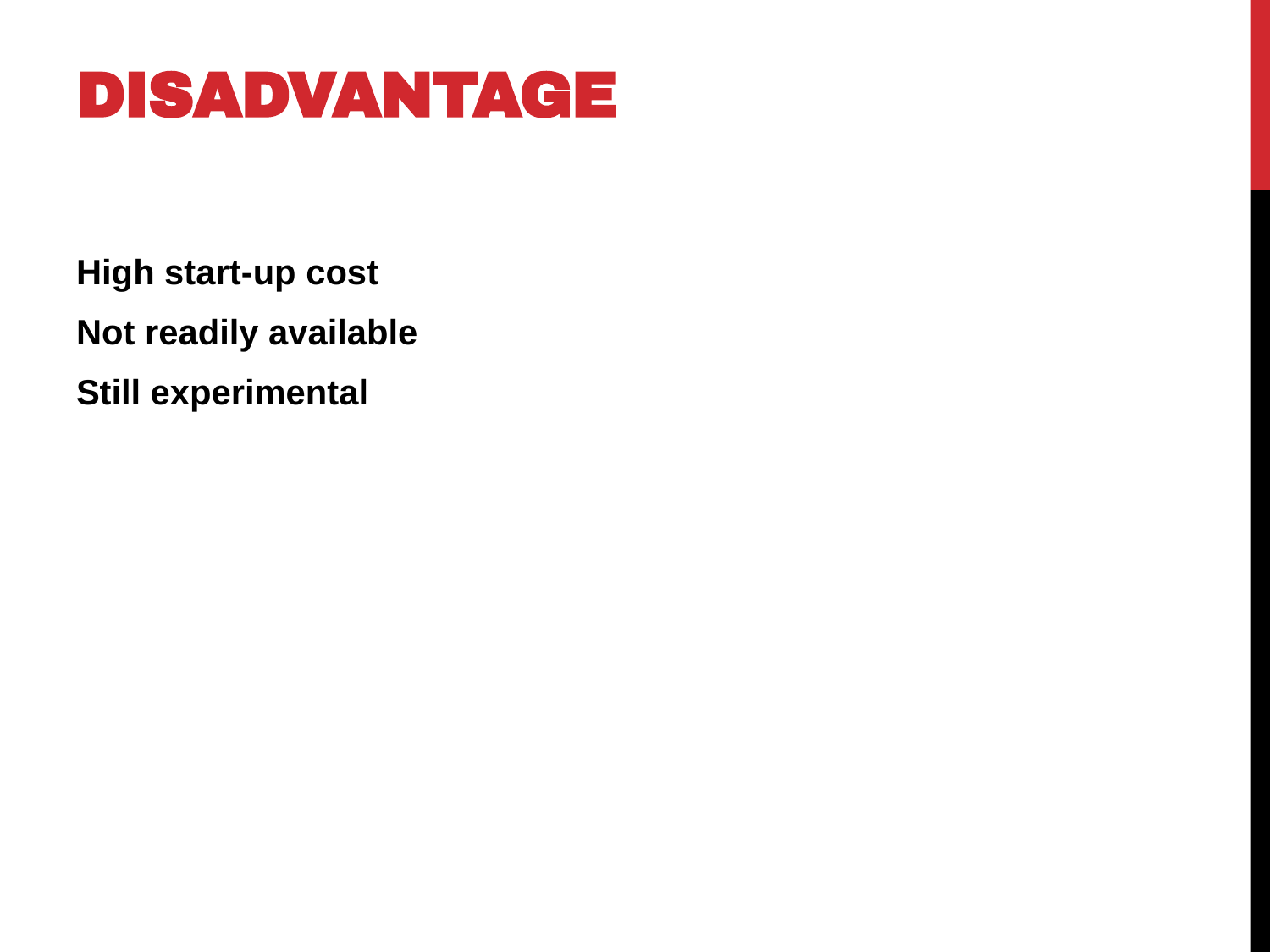

# Disadvantage
High start-up cost
Not readily available
Still experimental